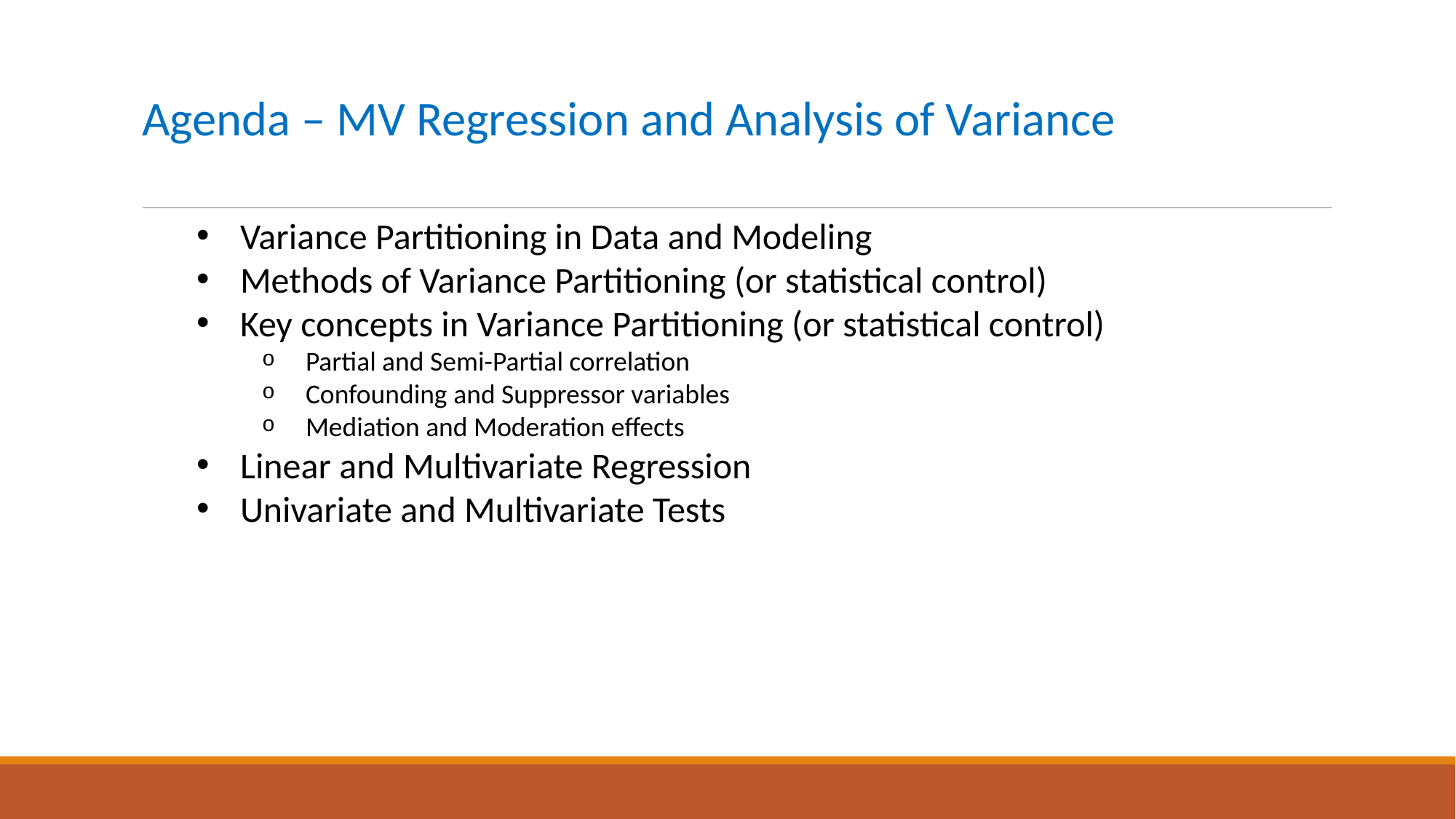

# Agenda – MV Regression and Analysis of Variance
Variance Partitioning in Data and Modeling
Methods of Variance Partitioning (or statistical control)
Key concepts in Variance Partitioning (or statistical control)
Partial and Semi-Partial correlation
Confounding and Suppressor variables
Mediation and Moderation effects
Linear and Multivariate Regression
Univariate and Multivariate Tests